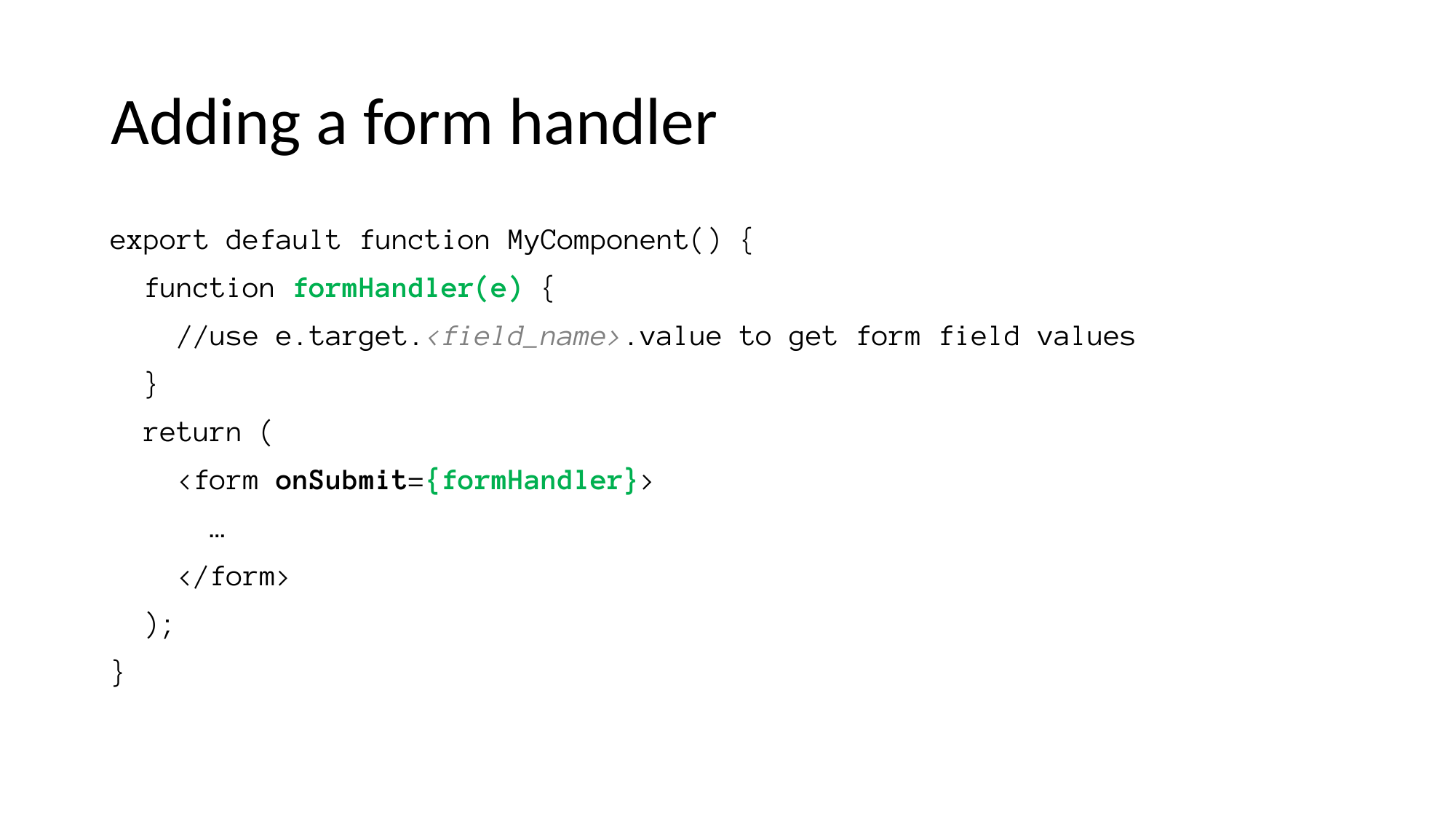

# Adding a form handler
export default function MyComponent() {
  function formHandler(e) {
    //use e.target.<field_name>.value to get form field values
  }
  return (
    <form onSubmit={formHandler}>
      …
    </form>
  );
}